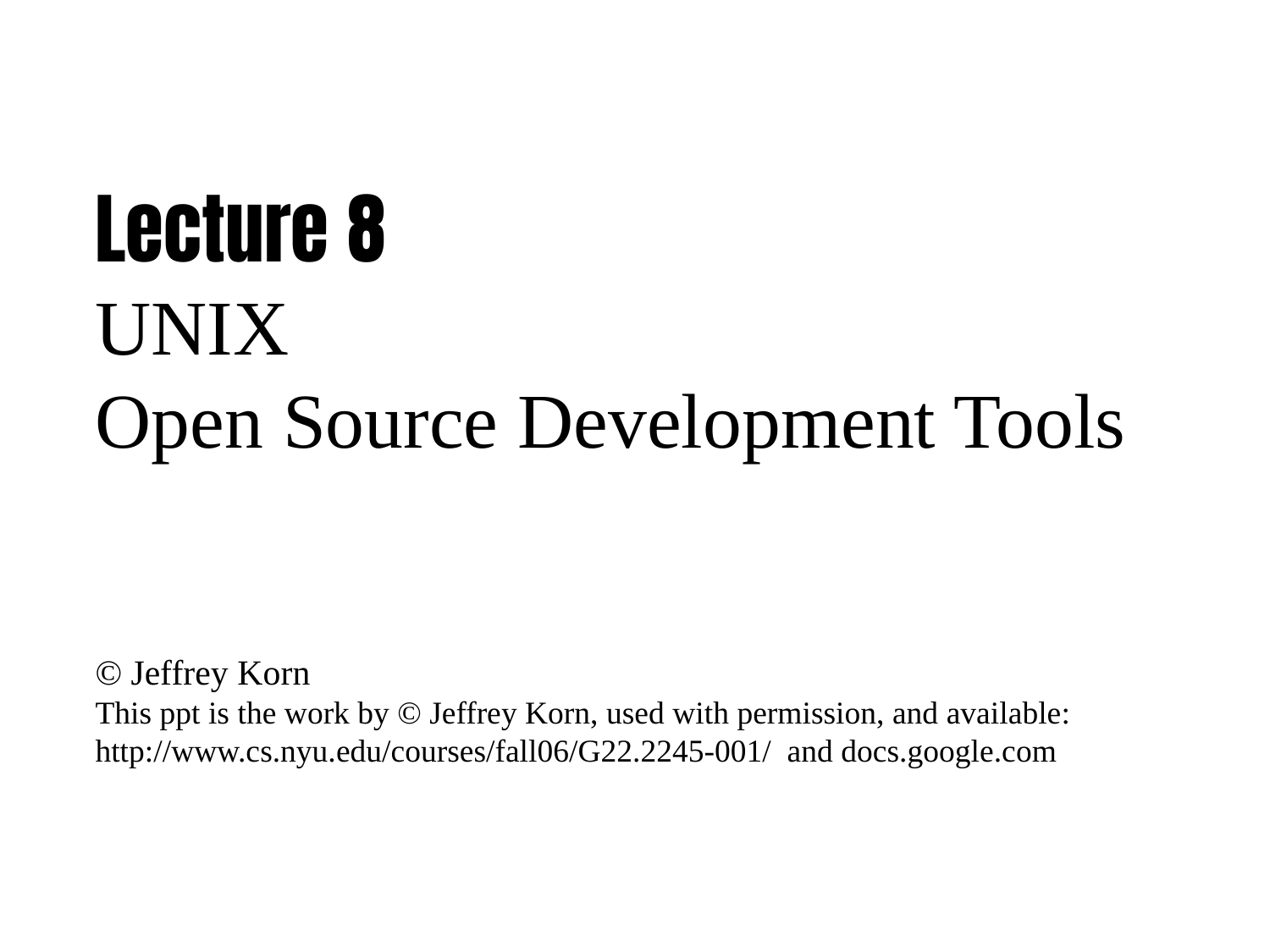

Lecture 8
UNIX
Open Source Development Tools

© Jeffrey Korn
This ppt is the work by © Jeffrey Korn, used with permission, and available:
http://www.cs.nyu.edu/courses/fall06/G22.2245-001/  and docs.google.com